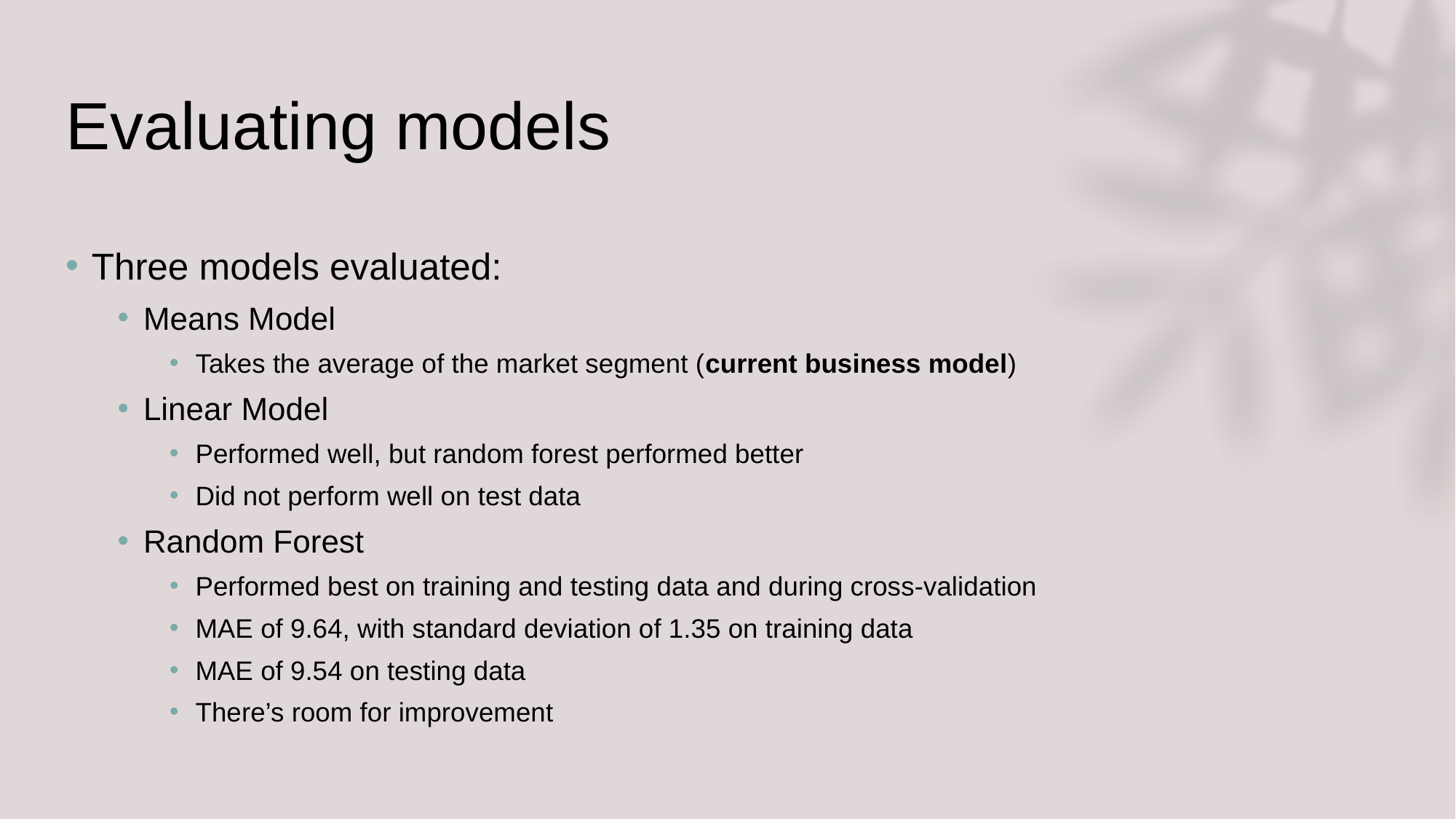

# Evaluating models
Three models evaluated:
Means Model
Takes the average of the market segment (current business model)
Linear Model
Performed well, but random forest performed better
Did not perform well on test data
Random Forest
Performed best on training and testing data and during cross-validation
MAE of 9.64, with standard deviation of 1.35 on training data
MAE of 9.54 on testing data
There’s room for improvement